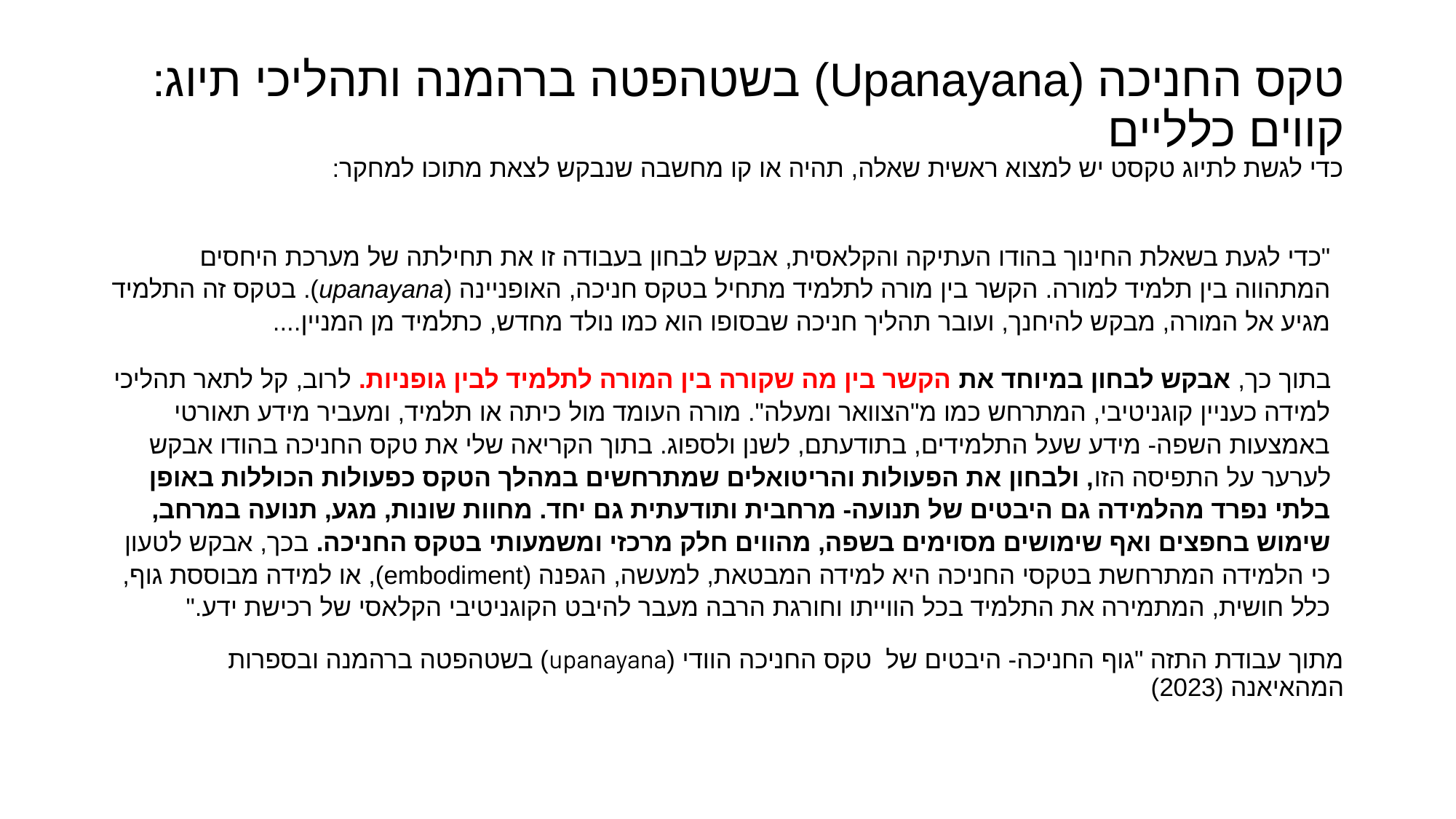

# טקס החניכה (Upanayana) בשטהפטה ברהמנה ותהליכי תיוג: קווים כלליים
כדי לגשת לתיוג טקסט יש למצוא ראשית שאלה, תהיה או קו מחשבה שנבקש לצאת מתוכו למחקר:

"כדי לגעת בשאלת החינוך בהודו העתיקה והקלאסית, אבקש לבחון בעבודה זו את תחילתה של מערכת היחסים המתהווה בין תלמיד למורה. הקשר בין מורה לתלמיד מתחיל בטקס חניכה, האופניינה (upanayana). בטקס זה התלמיד מגיע אל המורה, מבקש להיחנך, ועובר תהליך חניכה שבסופו הוא כמו נולד מחדש, כתלמיד מן המניין....
	בתוך כך, אבקש לבחון במיוחד את הקשר בין מה שקורה בין המורה לתלמיד לבין גופניות. לרוב, קל לתאר תהליכי למידה כעניין קוגניטיבי, המתרחש כמו מ"הצוואר ומעלה". מורה העומד מול כיתה או תלמיד, ומעביר מידע תאורטי באמצעות השפה- מידע שעל התלמידים, בתודעתם, לשנן ולספוג. בתוך הקריאה שלי את טקס החניכה בהודו אבקש לערער על התפיסה הזו, ולבחון את הפעולות והריטואלים שמתרחשים במהלך הטקס כפעולות הכוללות באופן בלתי נפרד מהלמידה גם היבטים של תנועה- מרחבית ותודעתית גם יחד. מחוות שונות, מגע, תנועה במרחב, שימוש בחפצים ואף שימושים מסוימים בשפה, מהווים חלק מרכזי ומשמעותי בטקס החניכה. בכך, אבקש לטעון כי הלמידה המתרחשת בטקסי החניכה היא למידה המבטאת, למעשה, הגפנה (embodiment), או למידה מבוססת גוף, כלל חושית, המתמירה את התלמיד בכל הווייתו וחורגת הרבה מעבר להיבט הקוגניטיבי הקלאסי של רכישת ידע."
מתוך עבודת התזה "גוף החניכה- היבטים של  טקס החניכה הוודי (upanayana) בשטהפטה ברהמנה ובספרות המהאיאנה (2023)